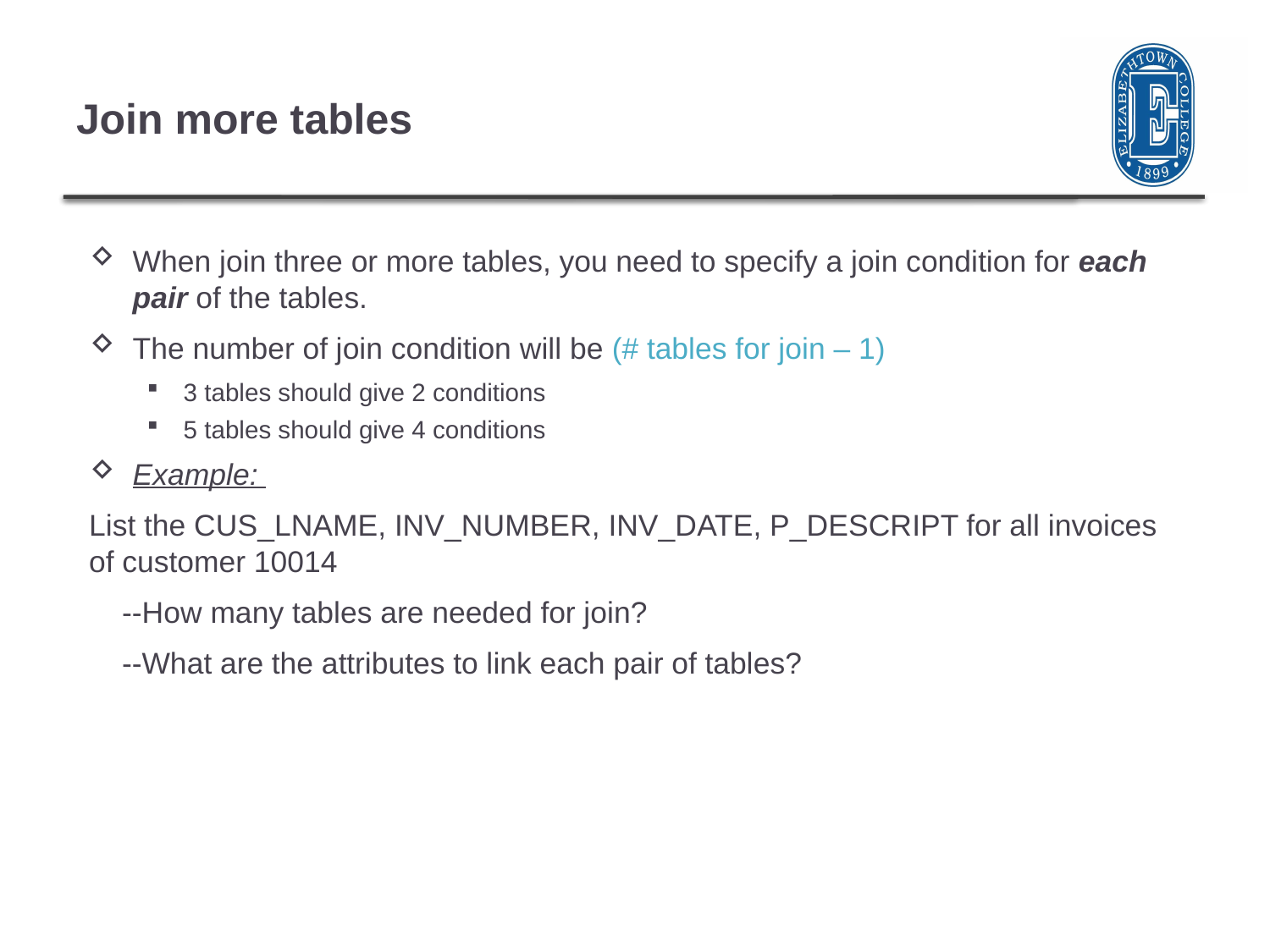

# Join more tables
When join three or more tables, you need to specify a join condition for each pair of the tables.
The number of join condition will be (# tables for join – 1)
3 tables should give 2 conditions
5 tables should give 4 conditions
Example:
List the CUS_LNAME, INV_NUMBER, INV_DATE, P_DESCRIPT for all invoices of customer 10014
    --How many tables are needed for join?
    --What are the attributes to link each pair of tables?